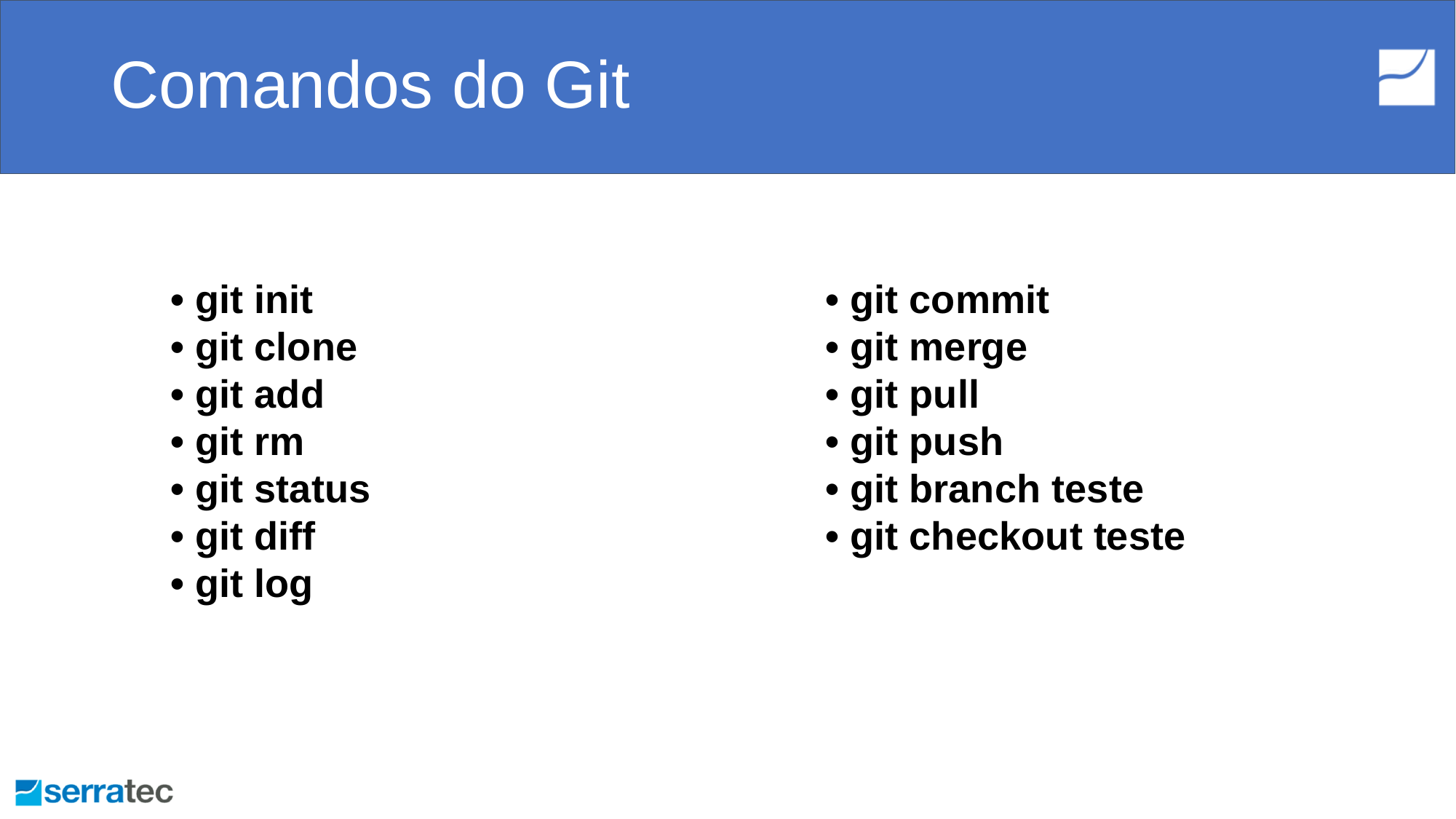

# Comandos do Git
• git init					• git commit
• git clone					• git merge
• git add					• git pull
• git rm					• git push
• git status					• git branch teste
• git diff					• git checkout teste
• git log